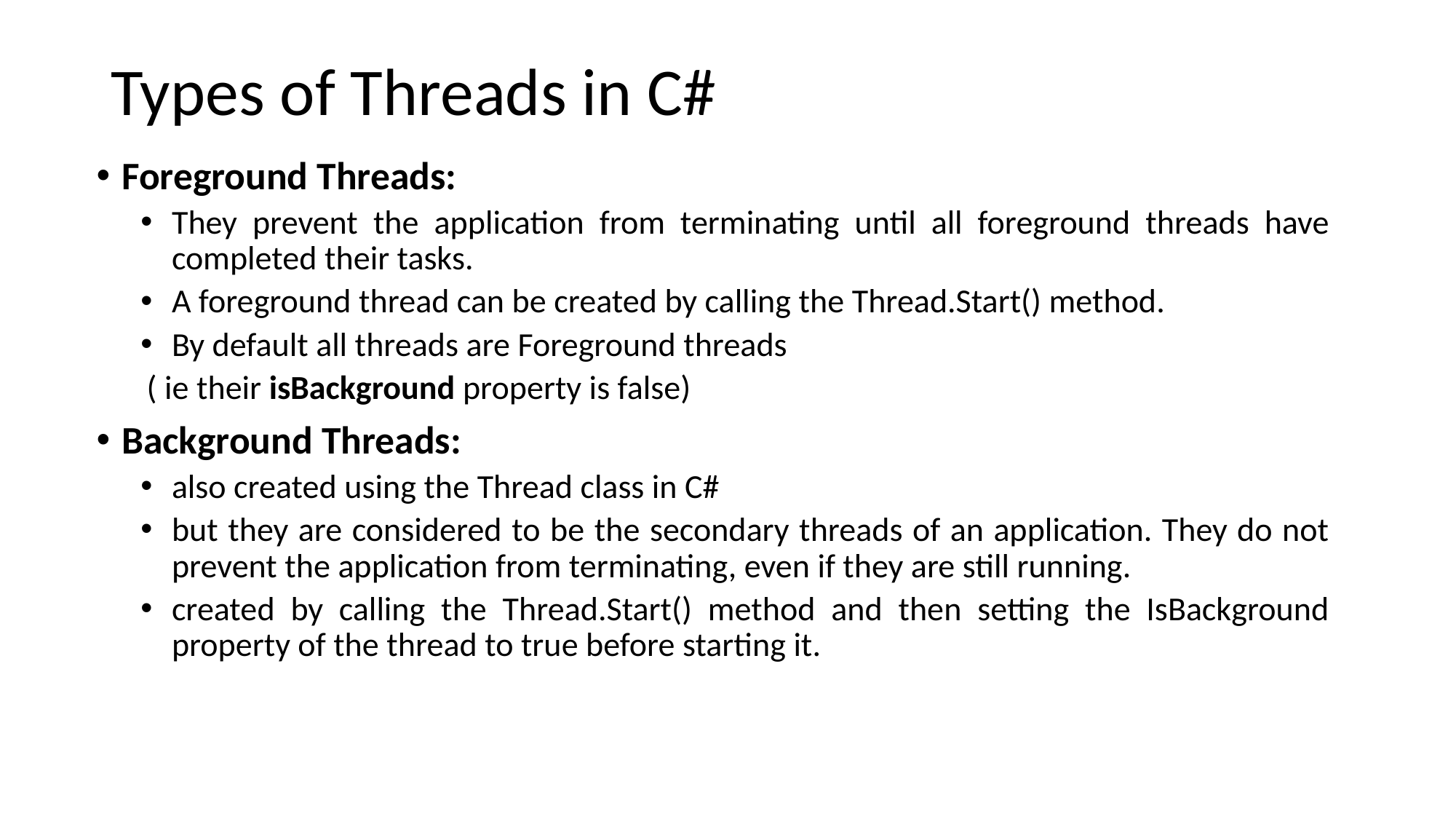

# Types of Threads in C#
Foreground Threads:
They prevent the application from terminating until all foreground threads have completed their tasks.
A foreground thread can be created by calling the Thread.Start() method.
By default all threads are Foreground threads
		( ie their isBackground property is false)
Background Threads:
also created using the Thread class in C#
but they are considered to be the secondary threads of an application. They do not prevent the application from terminating, even if they are still running.
created by calling the Thread.Start() method and then setting the IsBackground property of the thread to true before starting it.